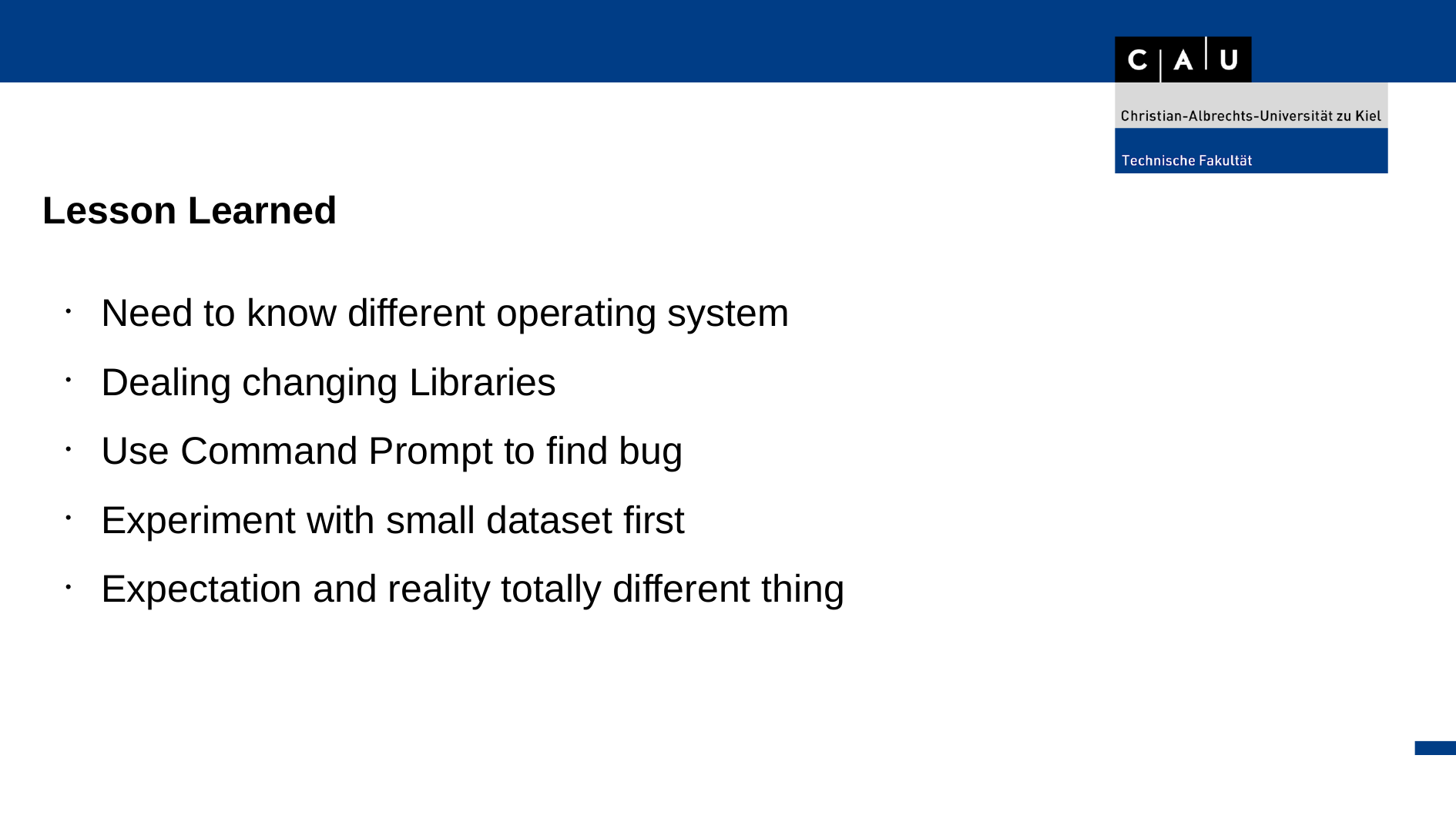

Lesson Learned

Need to know different operating system
Dealing changing Libraries
Use Command Prompt to find bug
Experiment with small dataset first
Expectation and reality totally different thing